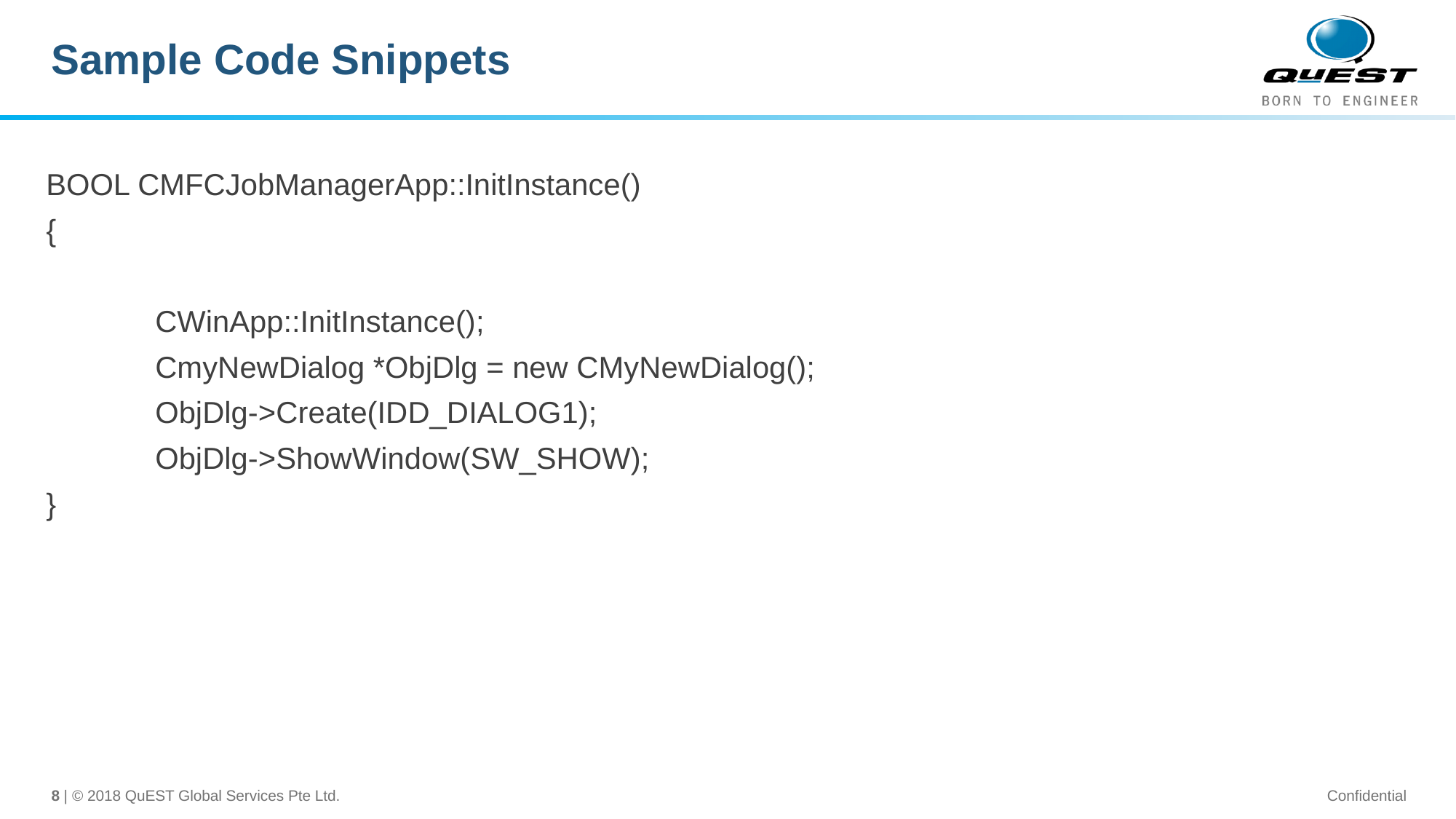

# Sample Code Snippets
BOOL CMFCJobManagerApp::InitInstance()
{

	CWinApp::InitInstance();
	CmyNewDialog *ObjDlg = new CMyNewDialog();
	ObjDlg->Create(IDD_DIALOG1);
	ObjDlg->ShowWindow(SW_SHOW);
}